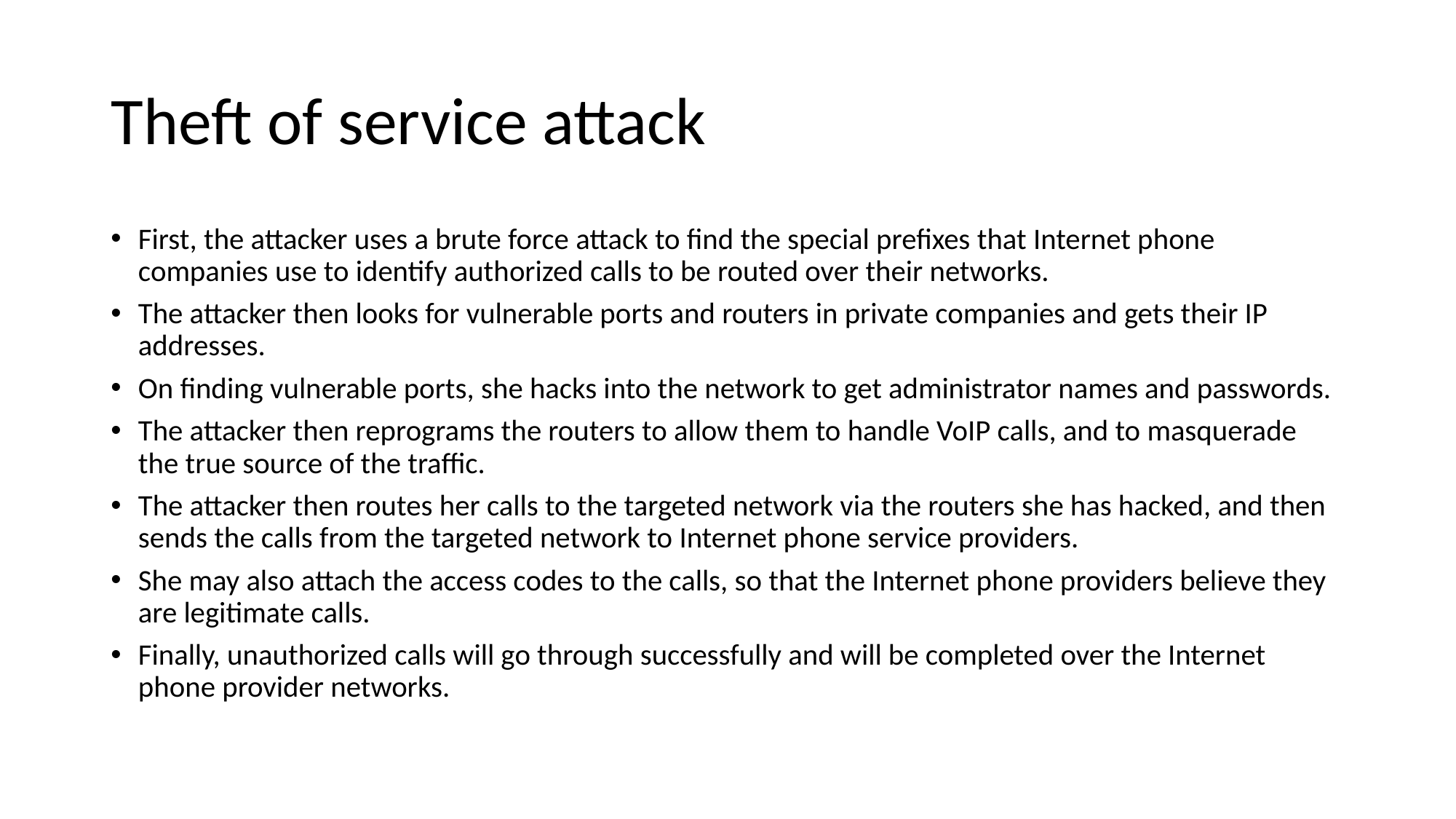

# Theft of service attack
First, the attacker uses a brute force attack to find the special prefixes that Internet phone companies use to identify authorized calls to be routed over their networks.
The attacker then looks for vulnerable ports and routers in private companies and gets their IP addresses.
On finding vulnerable ports, she hacks into the network to get administrator names and passwords.
The attacker then reprograms the routers to allow them to handle VoIP calls, and to masquerade the true source of the traffic.
The attacker then routes her calls to the targeted network via the routers she has hacked, and then sends the calls from the targeted network to Internet phone service providers.
She may also attach the access codes to the calls, so that the Internet phone providers believe they are legitimate calls.
Finally, unauthorized calls will go through successfully and will be completed over the Internet phone provider networks.